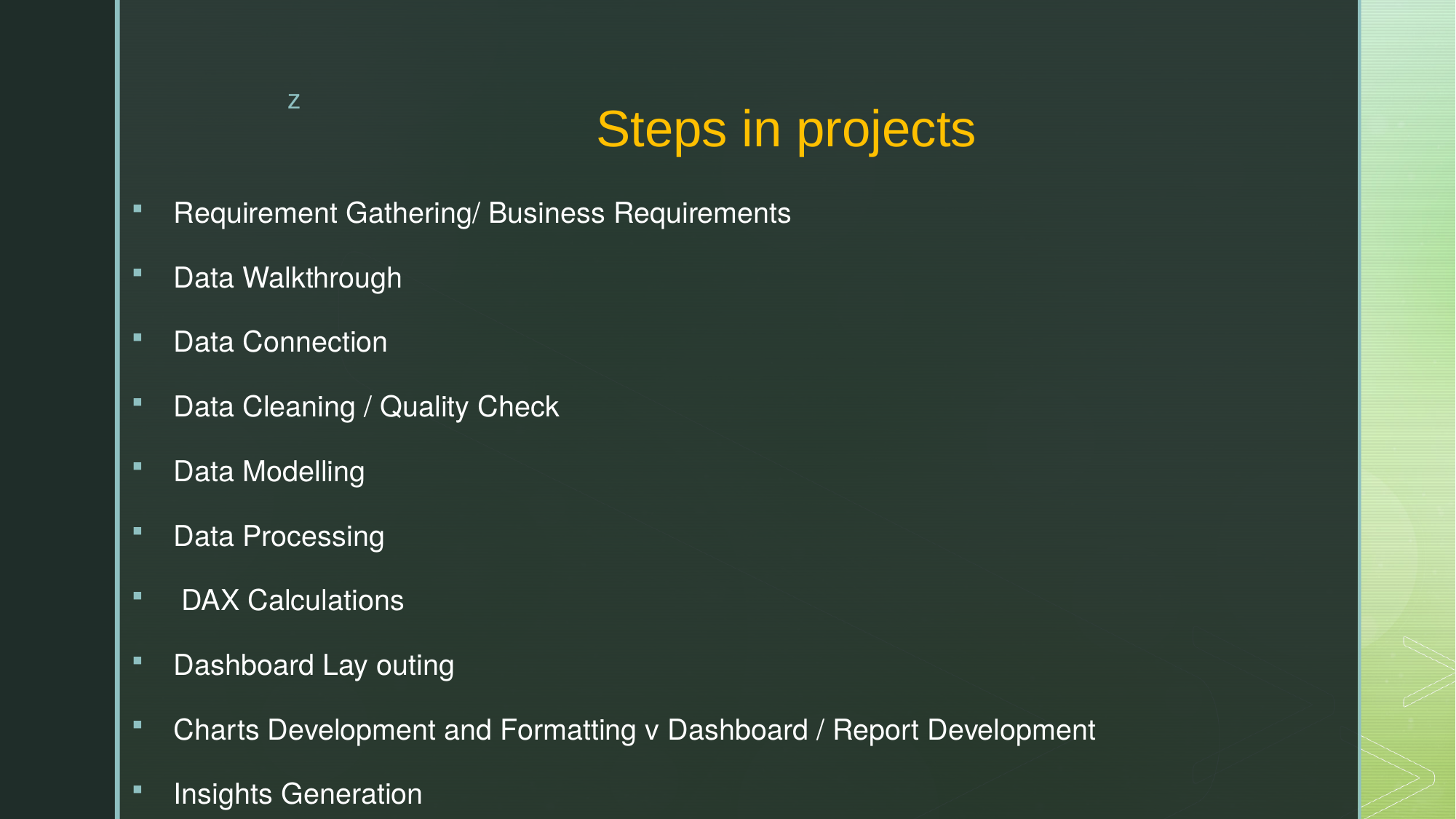

# Steps in projects
Requirement Gathering/ Business Requirements
Data Walkthrough
Data Connection
Data Cleaning / Quality Check
Data Modelling
Data Processing
 DAX Calculations
Dashboard Lay outing
Charts Development and Formatting v Dashboard / Report Development
Insights Generation